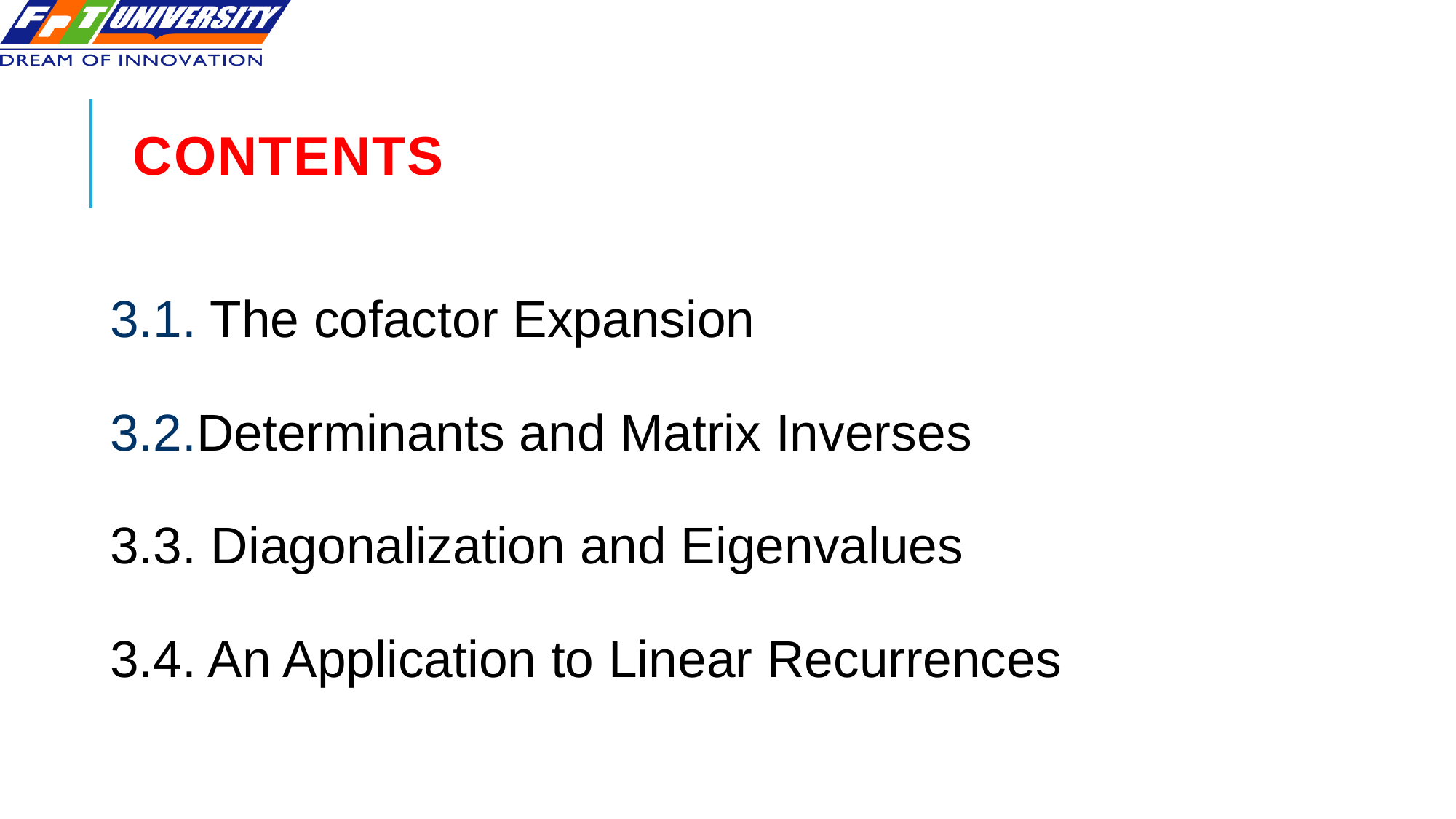

# Contents
3.1. The cofactor Expansion
3.2.Determinants and Matrix Inverses
3.3. Diagonalization and Eigenvalues
3.4. An Application to Linear Recurrences